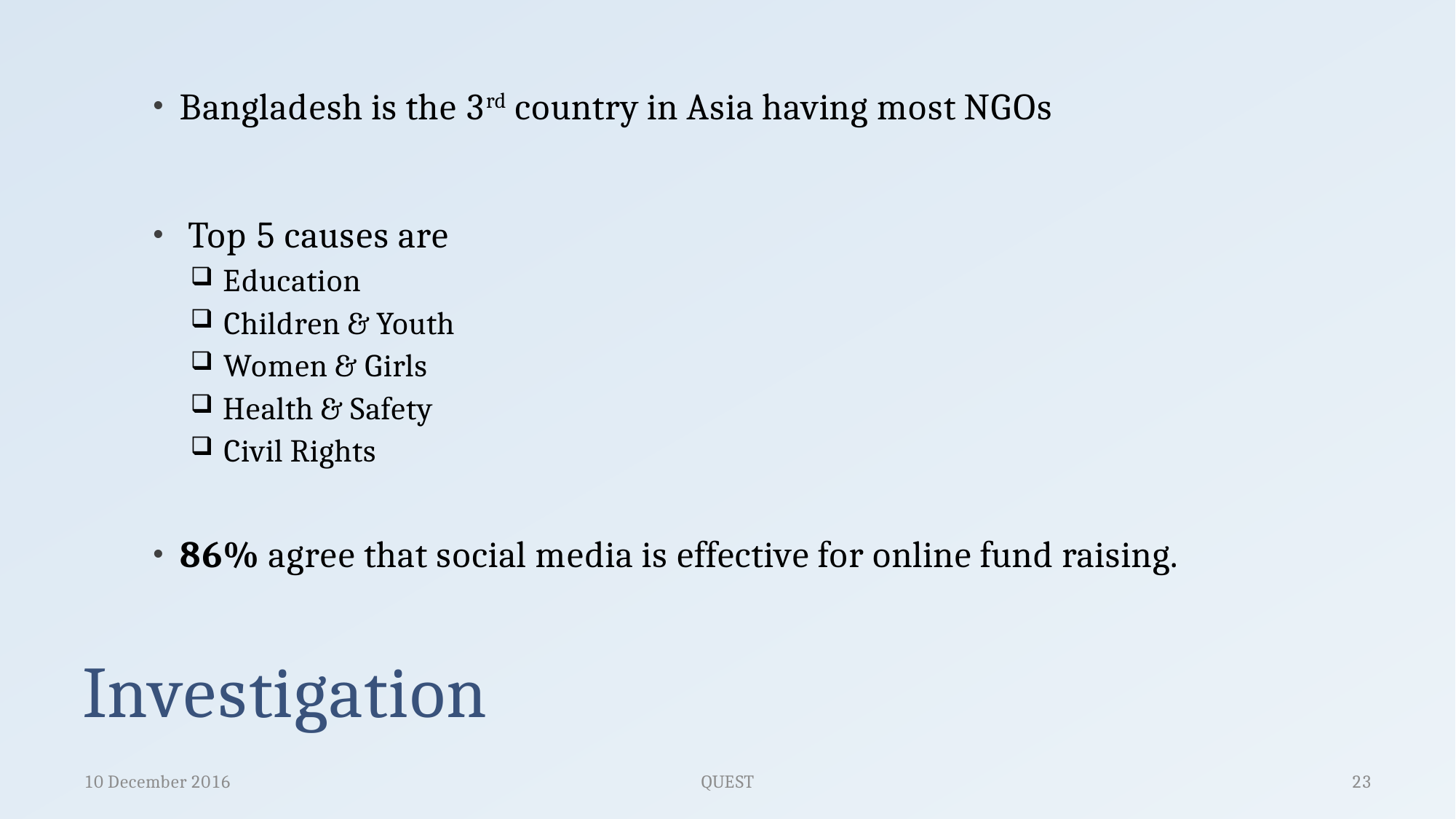

Bangladesh is the 3rd country in Asia having most NGOs

 Top 5 causes are
Education
Children & Youth
Women & Girls
Health & Safety
Civil Rights

86% agree that social media is effective for online fund raising.

# Investigation
10 December 2016
QUEST
23